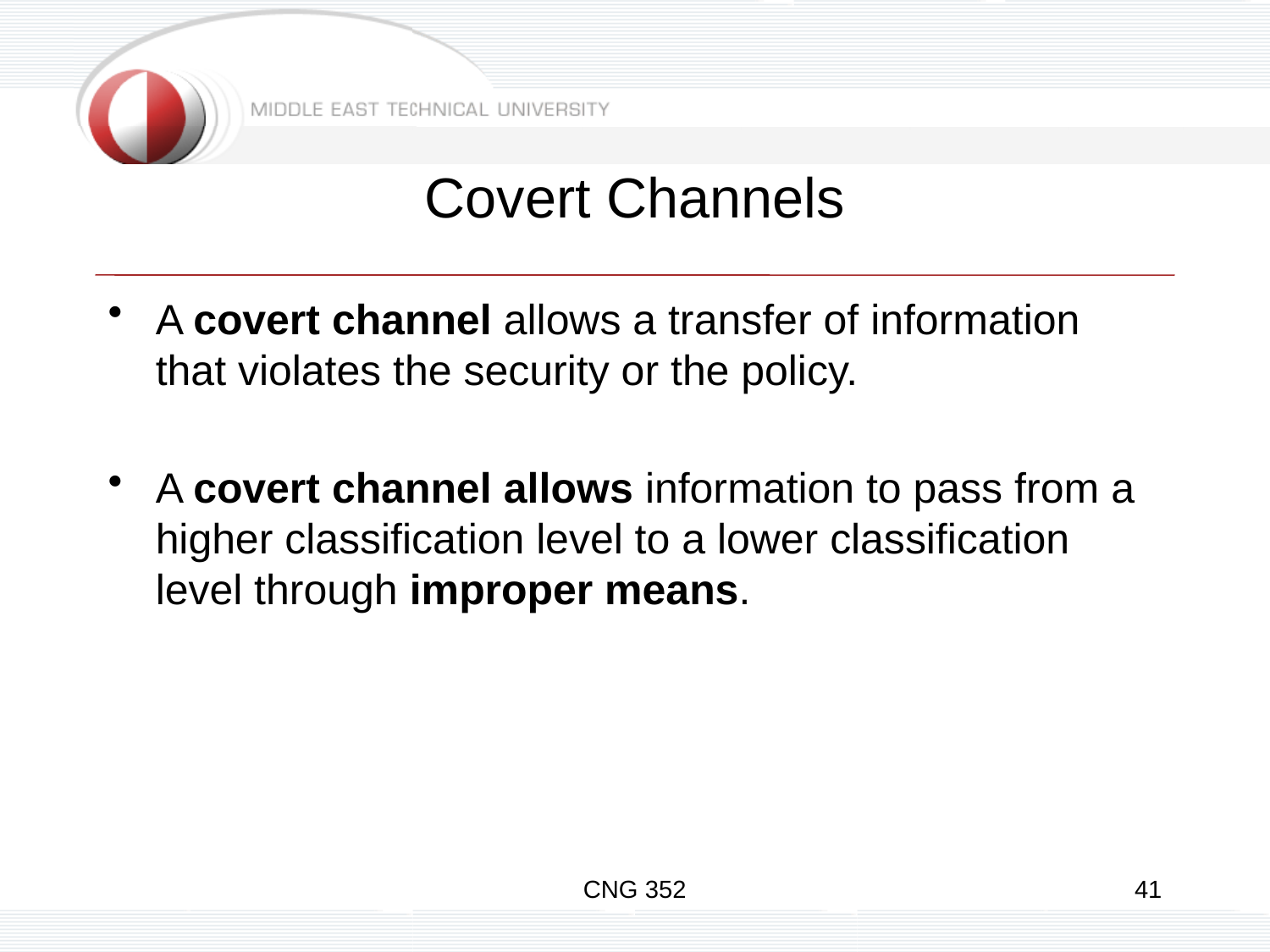

# Covert Channels
A covert channel allows a transfer of information that violates the security or the policy.

A covert channel allows information to pass from a higher classification level to a lower classification level through improper means.
CNG 352
41